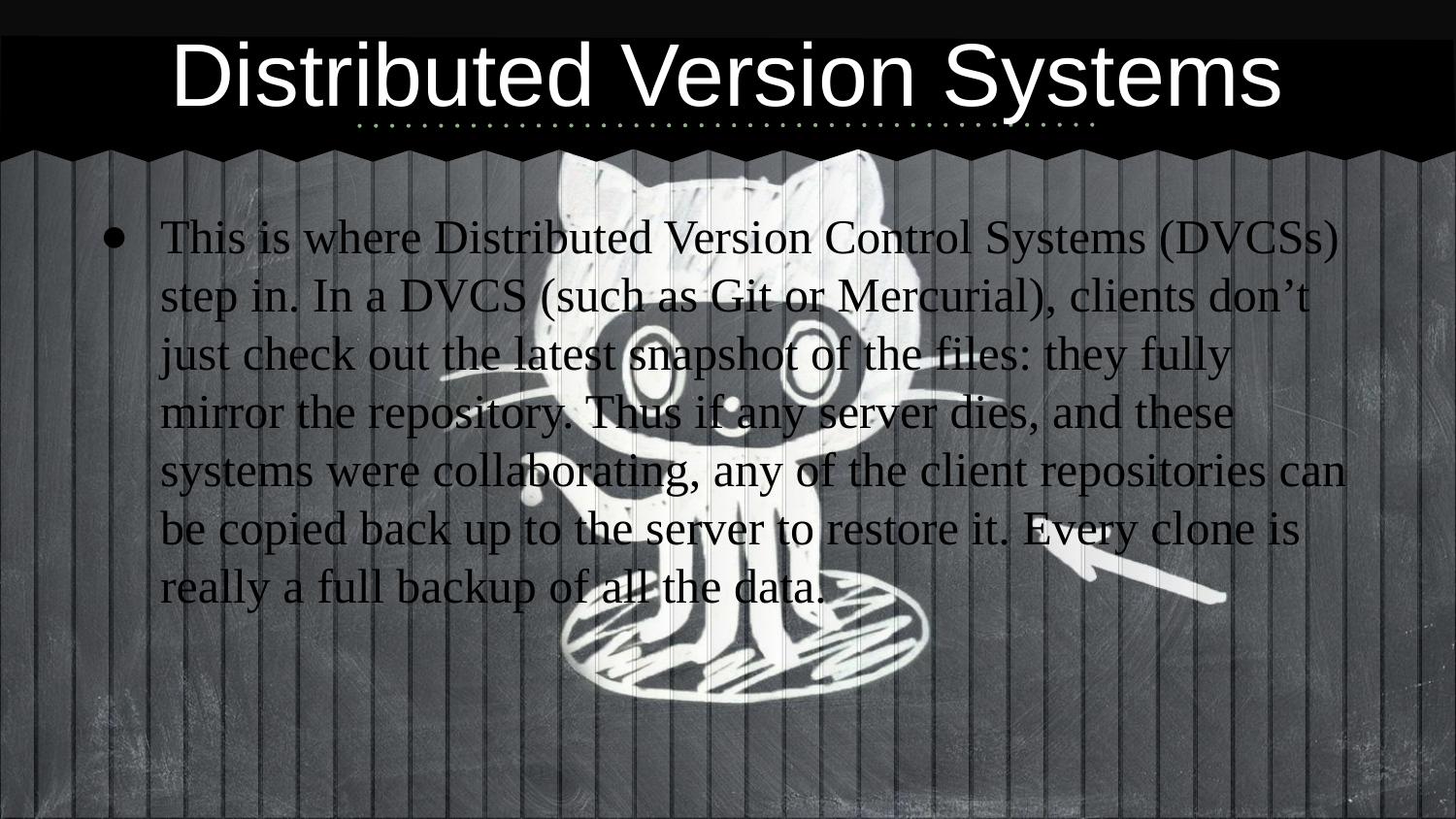

# Distributed Version Systems
This is where Distributed Version Control Systems (DVCSs) step in. In a DVCS (such as Git or Mercurial), clients don’t just check out the latest snapshot of the files: they fully mirror the repository. Thus if any server dies, and these systems were collaborating, any of the client repositories can be copied back up to the server to restore it. Every clone is really a full backup of all the data.